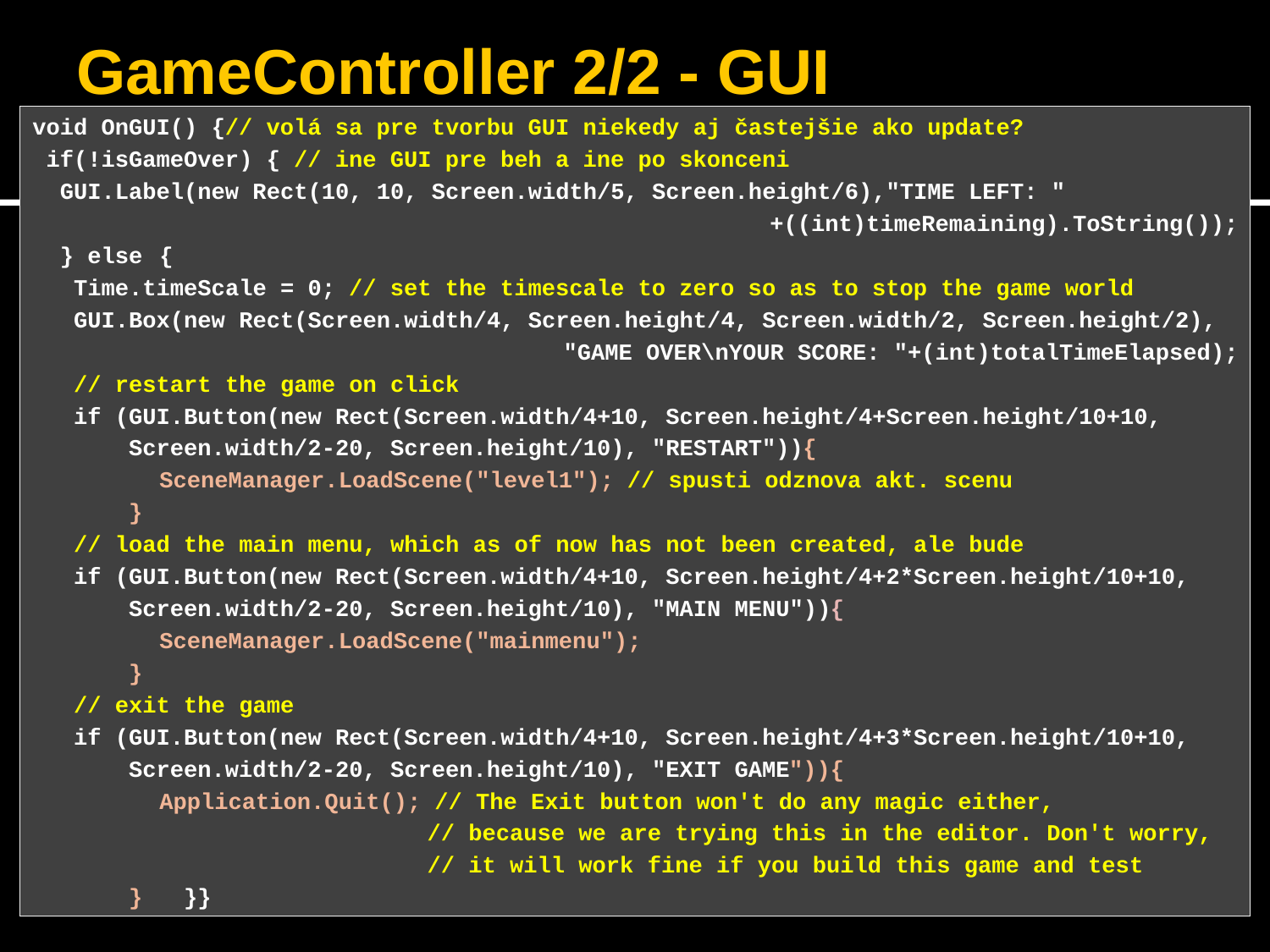

# GameController 2/2 - GUI
void OnGUI() {// volá sa pre tvorbu GUI niekedy aj častejšie ako update?
 if(!isGameOver) { // ine GUI pre beh a ine po skonceni
  GUI.Label(new Rect(10, 10, Screen.width/5, Screen.height/6),"TIME LEFT: "
+((int)timeRemaining).ToString());
  } else	{
   Time.timeScale = 0; // set the timescale to zero so as to stop the game world
   GUI.Box(new Rect(Screen.width/4, Screen.height/4, Screen.width/2, Screen.height/2),
"GAME OVER\nYOUR SCORE: "+(int)totalTimeElapsed);
   // restart the game on click
   if (GUI.Button(new Rect(Screen.width/4+10, Screen.height/4+Screen.height/10+10,
       Screen.width/2-20, Screen.height/10), "RESTART")){
	SceneManager.LoadScene("level1"); // spusti odznova akt. scenu
       }
   // load the main menu, which as of now has not been created, ale bude
   if (GUI.Button(new Rect(Screen.width/4+10, Screen.height/4+2*Screen.height/10+10,
       Screen.width/2-20, Screen.height/10), "MAIN MENU")){
	SceneManager.LoadScene("mainmenu");
       }
   // exit the game
   if (GUI.Button(new Rect(Screen.width/4+10, Screen.height/4+3*Screen.height/10+10,
       Screen.width/2-20, Screen.height/10), "EXIT GAME")){
	Application.Quit(); // The Exit button won't do any magic either,
			 // because we are trying this in the editor. Don't worry,
			 // it will work fine if you build this game and test
       }   }}